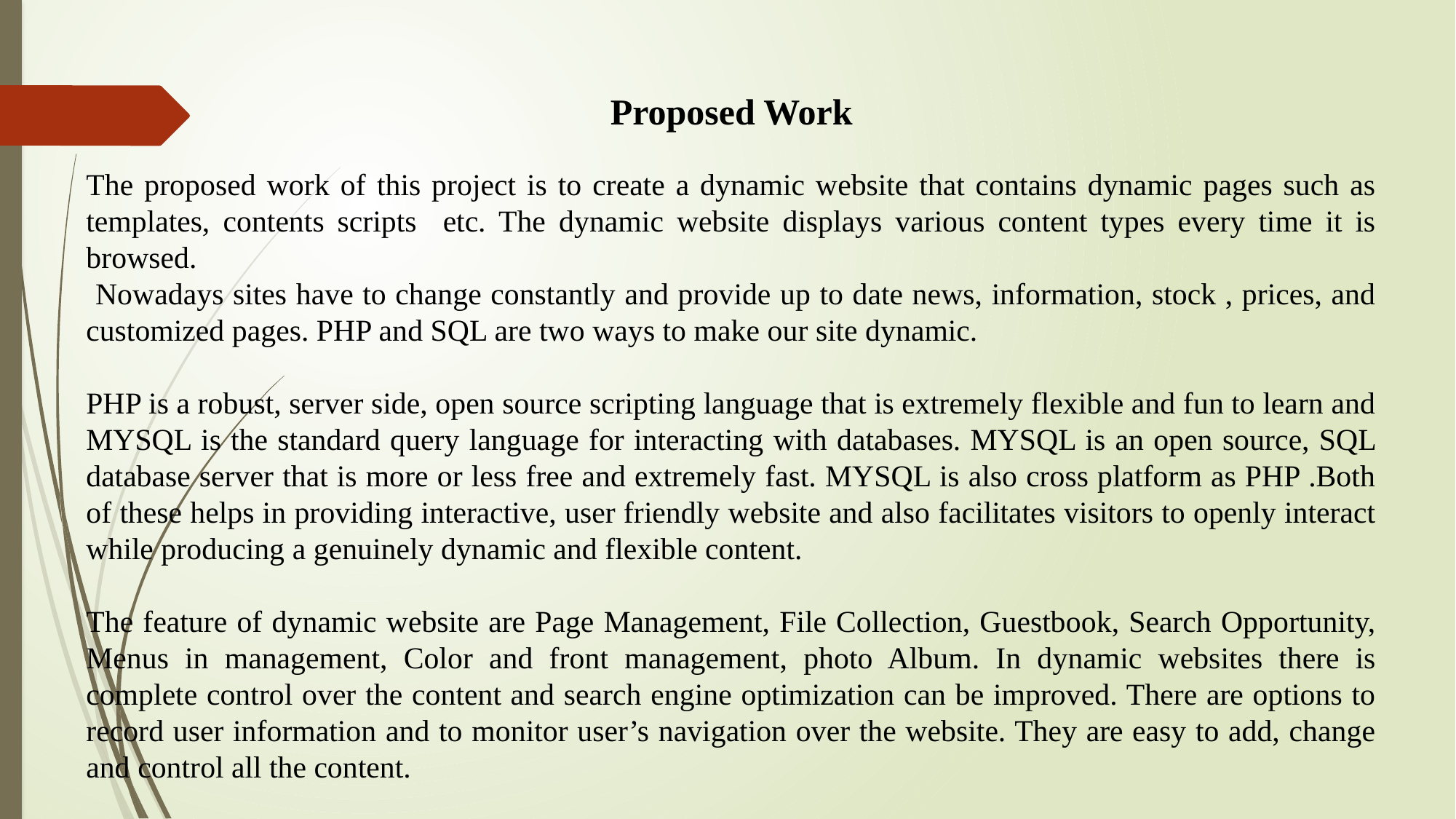

Proposed Work

The proposed work of this project is to create a dynamic website that contains dynamic pages such as templates, contents scripts  etc. The dynamic website displays various content types every time it is browsed.
 Nowadays sites have to change constantly and provide up to date news, information, stock , prices, and customized pages. PHP and SQL are two ways to make our site dynamic.

PHP is a robust, server side, open source scripting language that is extremely flexible and fun to learn and MYSQL is the standard query language for interacting with databases. MYSQL is an open source, SQL database server that is more or less free and extremely fast. MYSQL is also cross platform as PHP .Both of these helps in providing interactive, user friendly website and also facilitates visitors to openly interact while producing a genuinely dynamic and flexible content.

The feature of dynamic website are Page Management, File Collection, Guestbook, Search Opportunity, Menus in management, Color and front management, photo Album. In dynamic websites there is complete control over the content and search engine optimization can be improved. There are options to record user information and to monitor user’s navigation over the website. They are easy to add, change and control all the content.